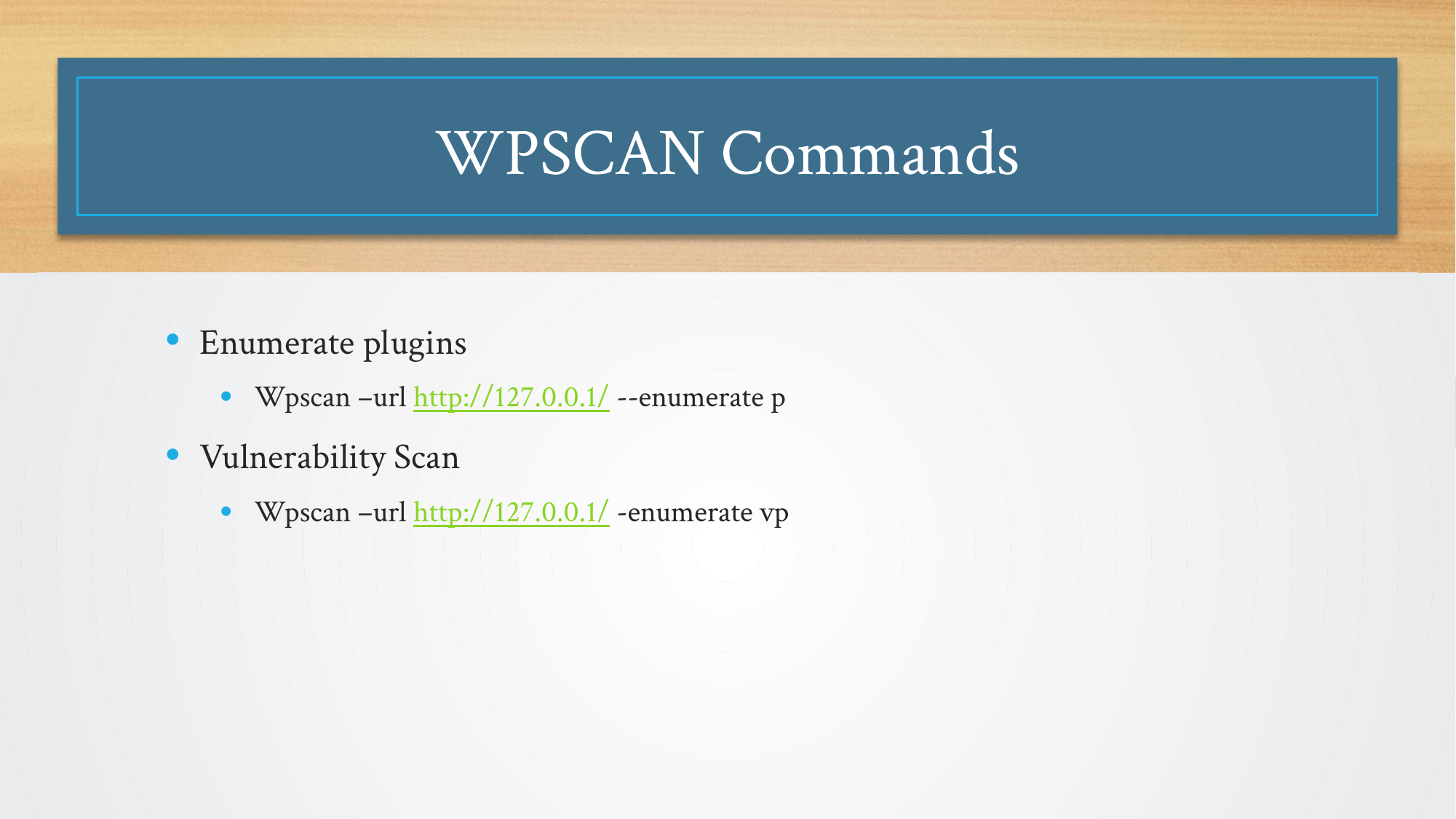

# WPSCAN Commands

Enumerate plugins
Wpscan –url http://127.0.0.1/ --enumerate p
Vulnerability Scan
Wpscan –url http://127.0.0.1/ -enumerate vp